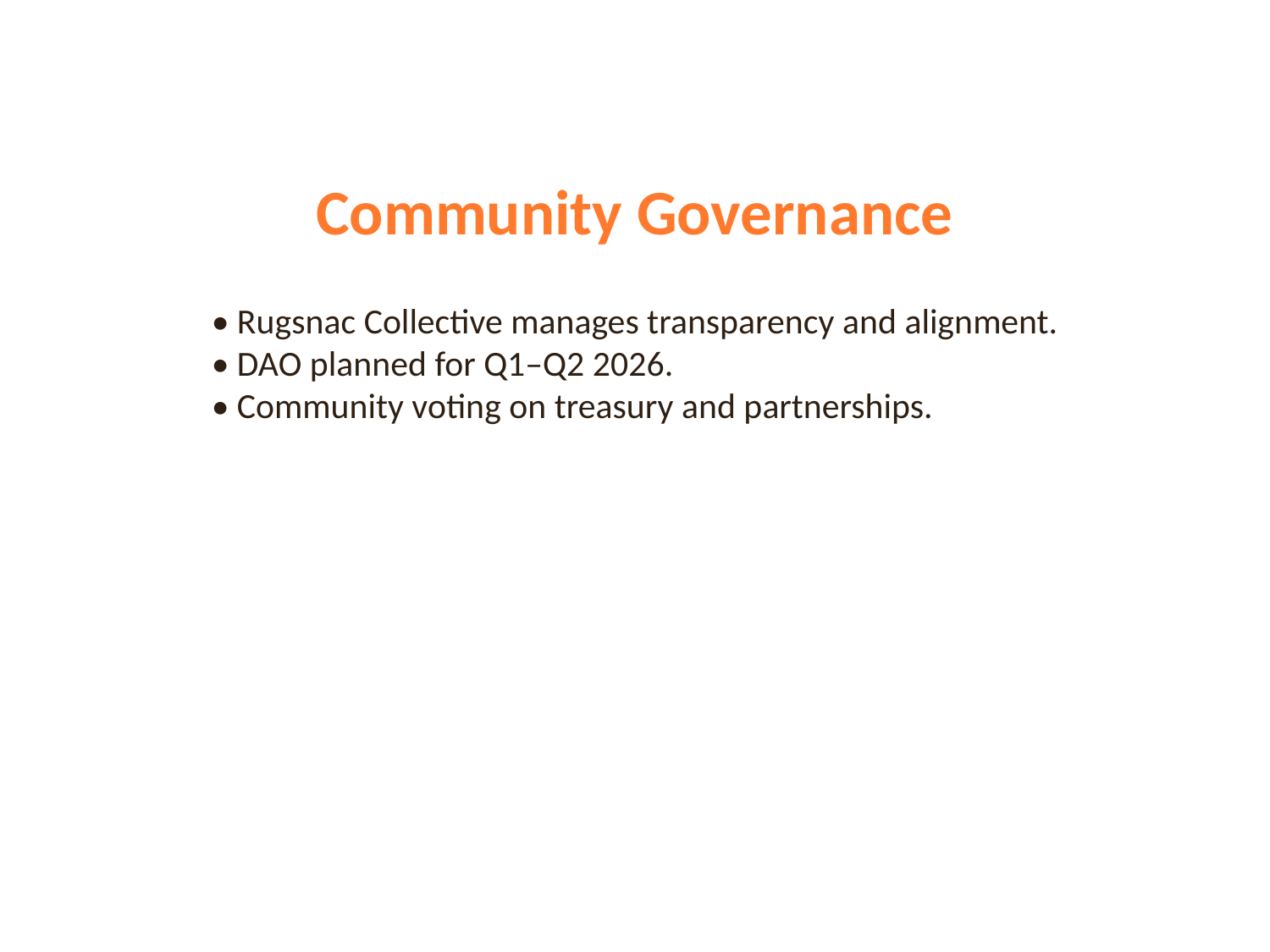

Community Governance

• Rugsnac Collective manages transparency and alignment.
• DAO planned for Q1–Q2 2026.
• Community voting on treasury and partnerships.